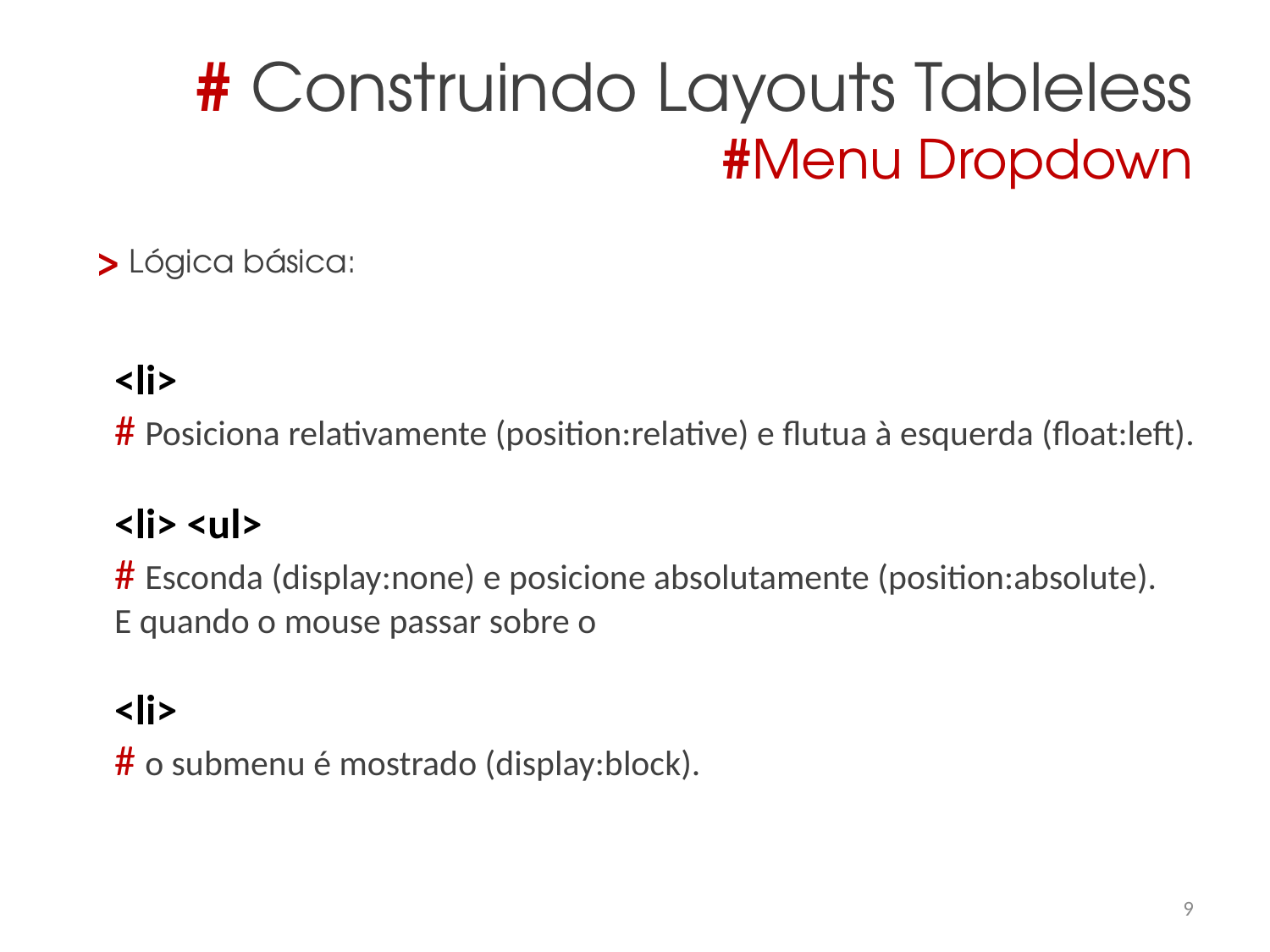

# # Construindo Layouts Tableless #Menu Dropdown
> Lógica básica:
<li>
# Posiciona relativamente (position:relative) e flutua à esquerda (float:left).

<li> <ul>
# Esconda (display:none) e posicione absolutamente (position:absolute).
E quando o mouse passar sobre o

<li>
# o submenu é mostrado (display:block).
9